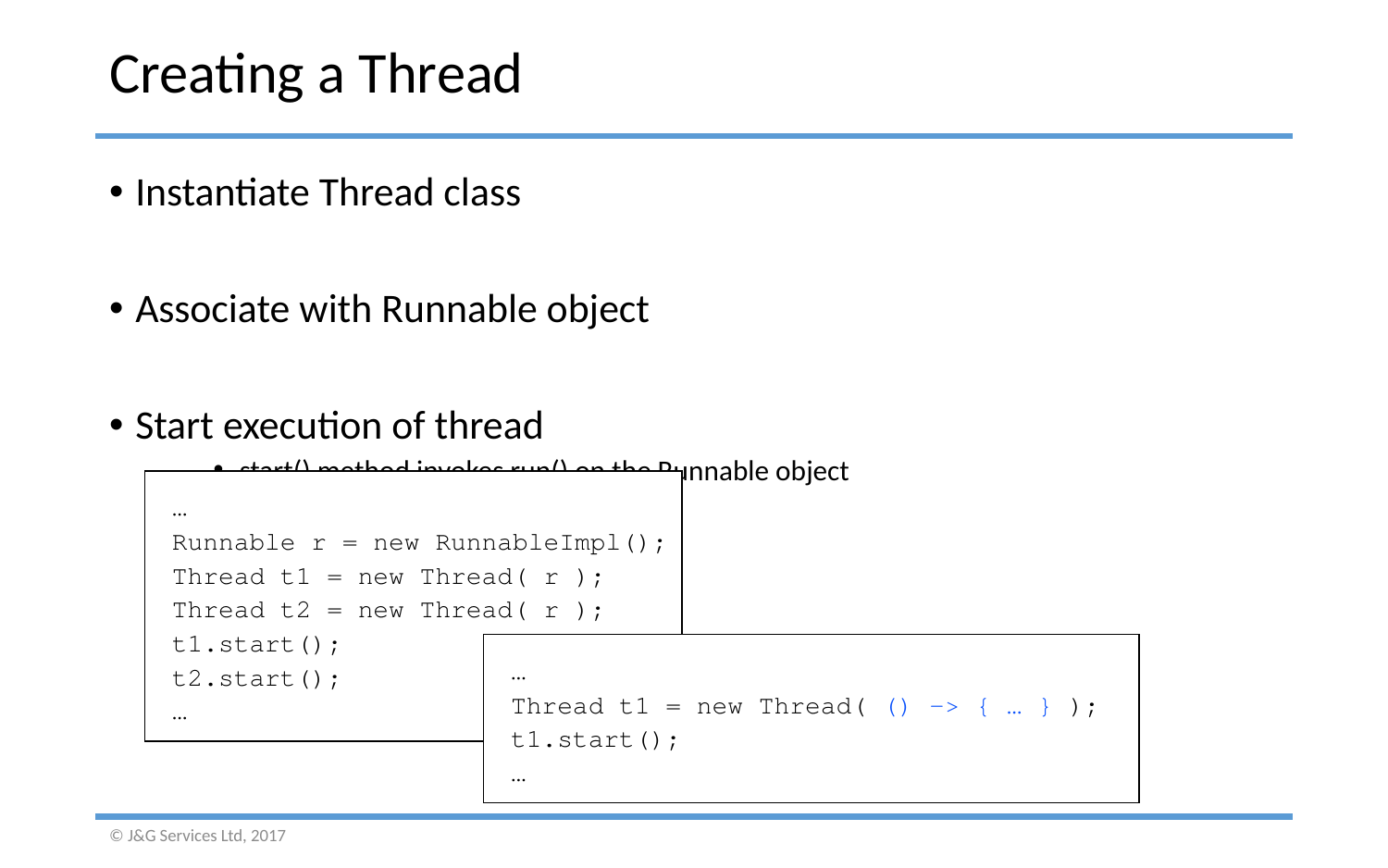

# Creating a Thread
Instantiate Thread class

Associate with Runnable object

Start execution of thread
start() method invokes run() on the Runnable object
…
Runnable r = new RunnableImpl();
Thread t1 = new Thread( r );
Thread t2 = new Thread( r );
t1.start();
t2.start();
…
…
Thread t1 = new Thread( () -> { … } );
t1.start();
…